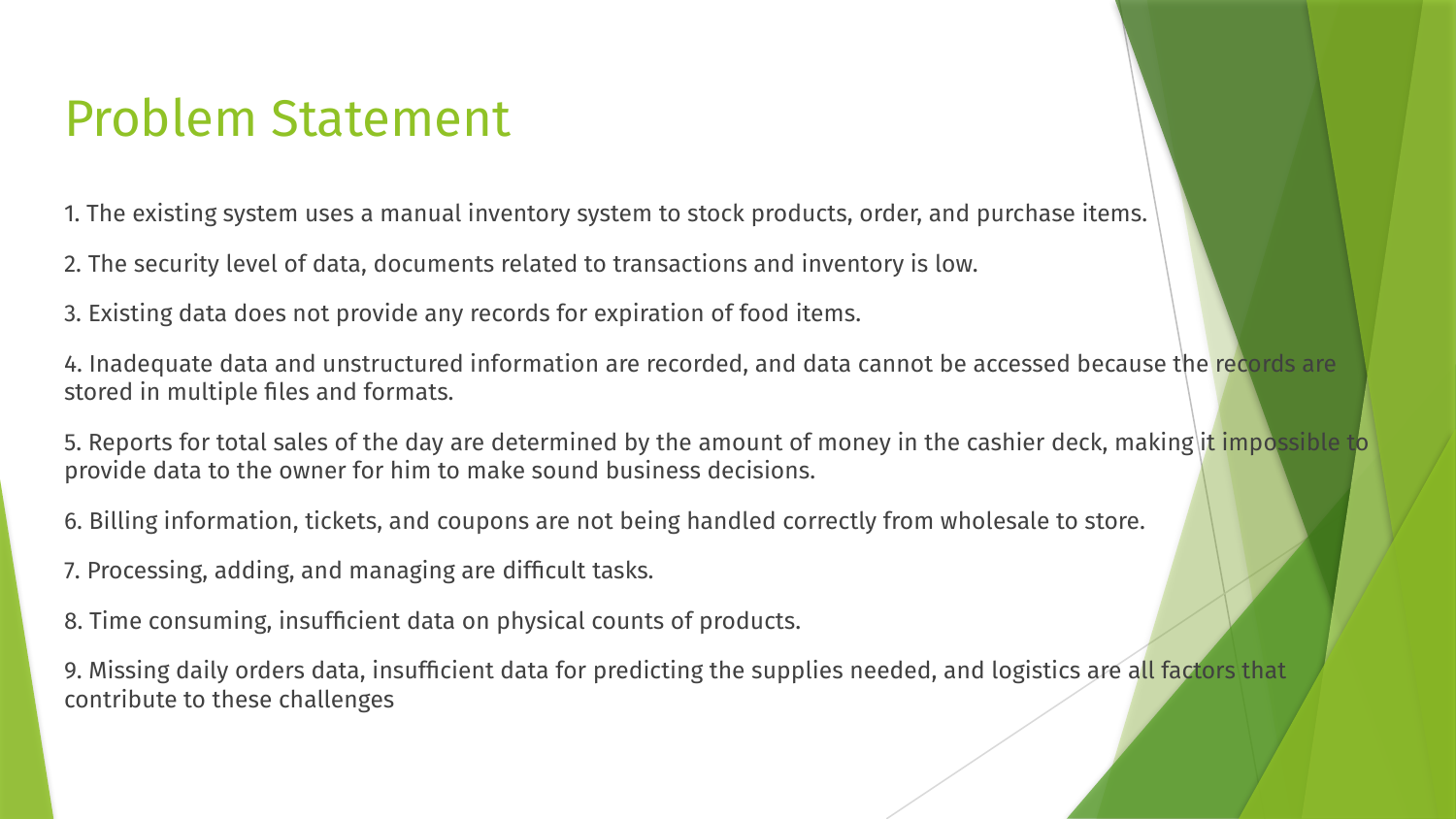

# Problem Statement

1. The existing system uses a manual inventory system to stock products, order, and purchase items.
2. The security level of data, documents related to transactions and inventory is low.
3. Existing data does not provide any records for expiration of food items.
4. Inadequate data and unstructured information are recorded, and data cannot be accessed because the records are stored in multiple files and formats.
5. Reports for total sales of the day are determined by the amount of money in the cashier deck, making it impossible to provide data to the owner for him to make sound business decisions.
6. Billing information, tickets, and coupons are not being handled correctly from wholesale to store.
7. Processing, adding, and managing are difficult tasks.
8. Time consuming, insufficient data on physical counts of products.
9. Missing daily orders data, insufficient data for predicting the supplies needed, and logistics are all factors that contribute to these challenges